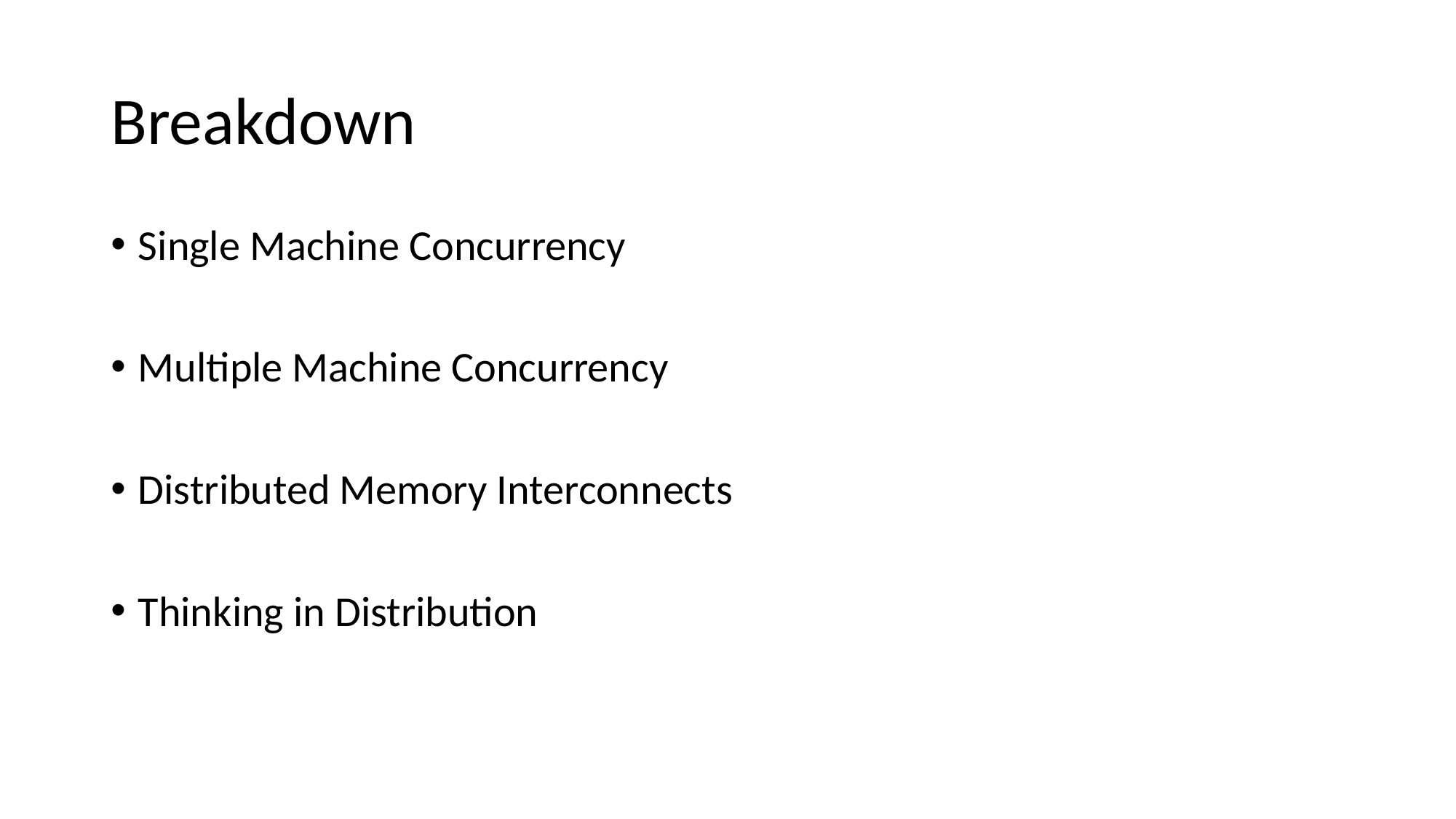

# Breakdown
Single Machine Concurrency

Multiple Machine Concurrency

Distributed Memory Interconnects

Thinking in Distribution